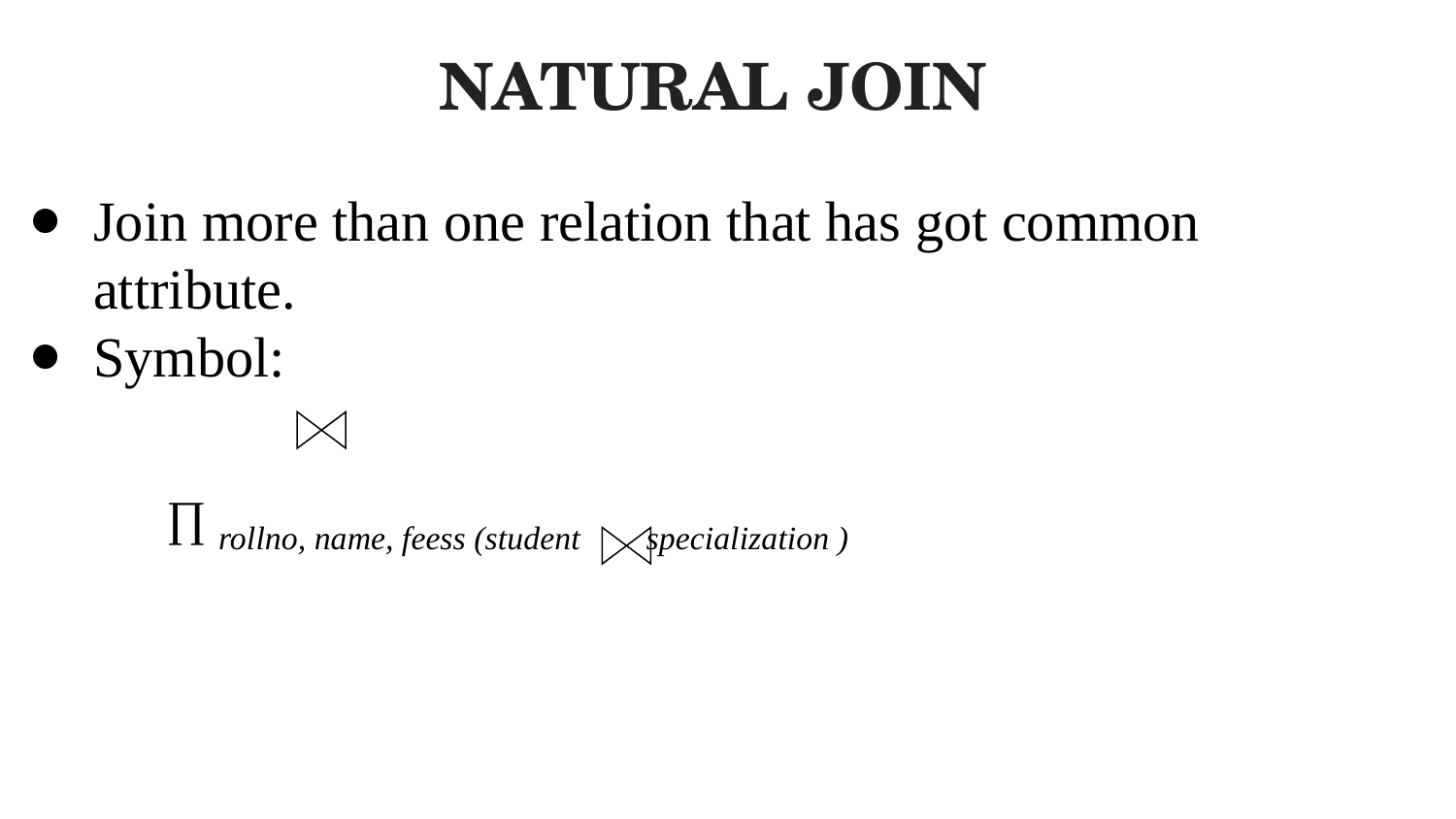

# NATURAL JOIN
Join more than one relation that has got common attribute.
Symbol:

∏ rollno, name, feess (student        specialization )